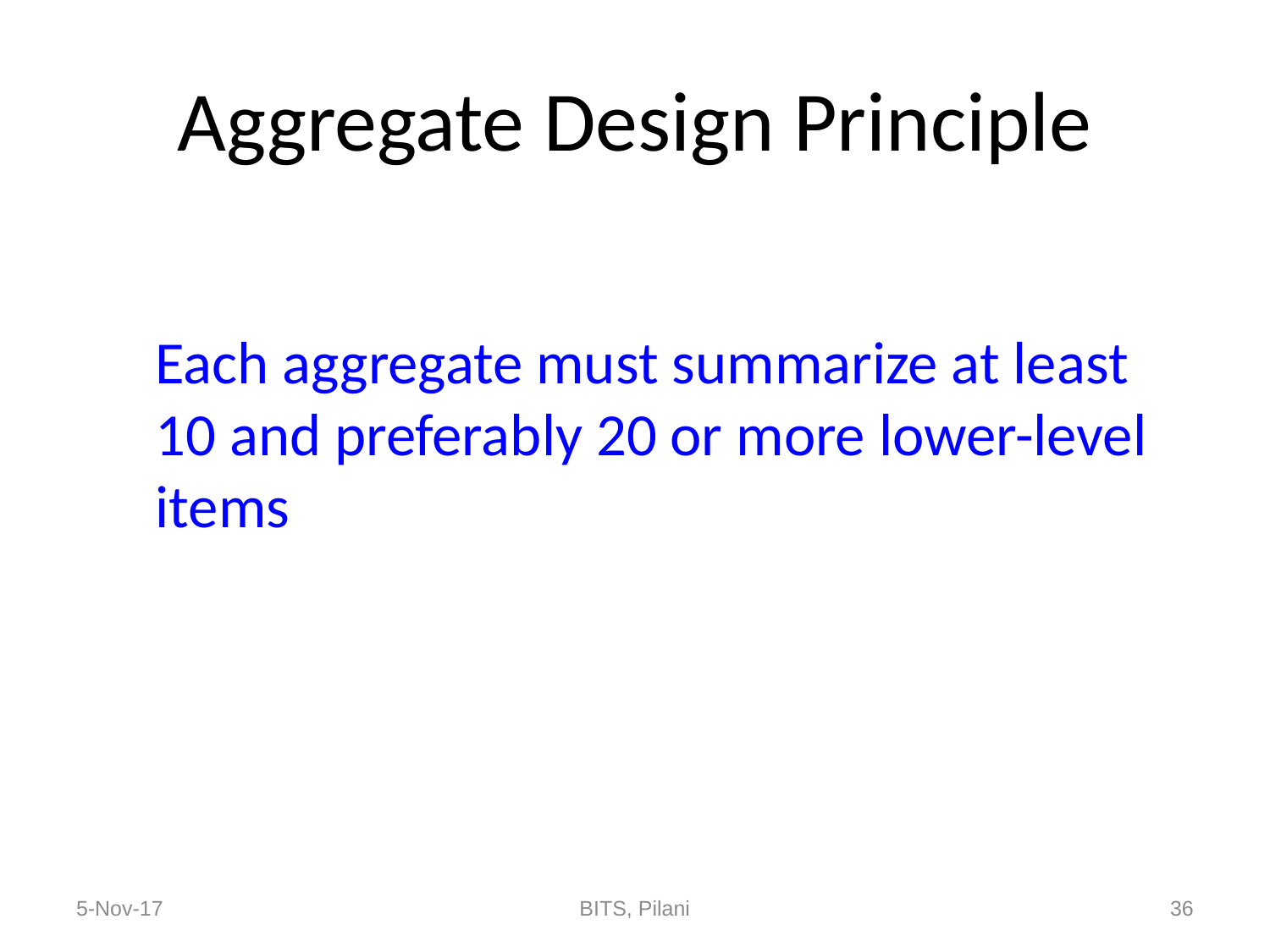

# Aggregate Design Principle
	Each aggregate must summarize at least 10 and preferably 20 or more lower-level items
5-Nov-17
BITS, Pilani
36